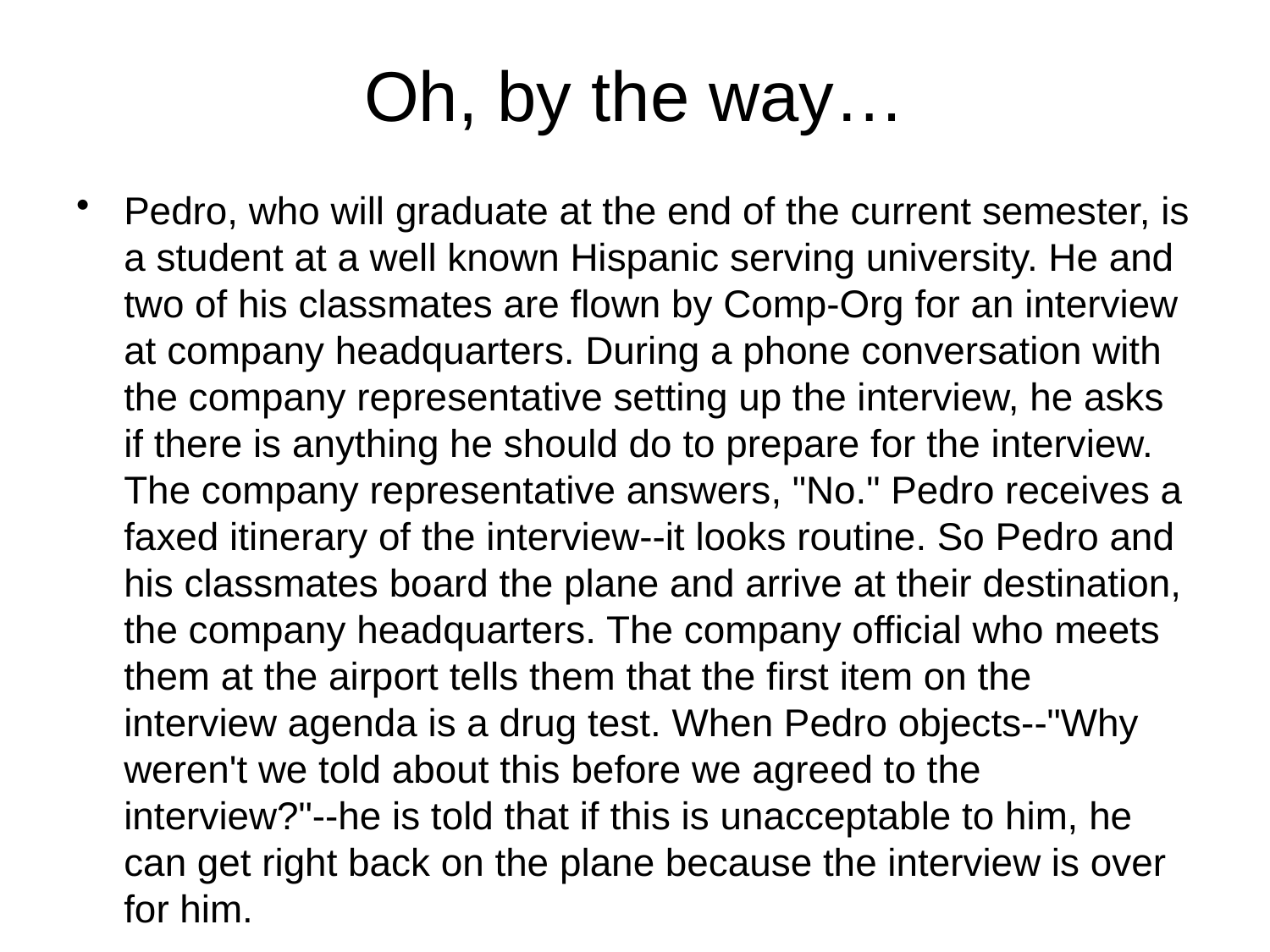

# Oh, by the way…
Pedro, who will graduate at the end of the current semester, is a student at a well known Hispanic serving university. He and two of his classmates are flown by Comp-Org for an interview at company headquarters. During a phone conversation with the company representative setting up the interview, he asks if there is anything he should do to prepare for the interview. The company representative answers, "No." Pedro receives a faxed itinerary of the interview--it looks routine. So Pedro and his classmates board the plane and arrive at their destination, the company headquarters. The company official who meets them at the airport tells them that the first item on the interview agenda is a drug test. When Pedro objects--"Why weren't we told about this before we agreed to the interview?"--he is told that if this is unacceptable to him, he can get right back on the plane because the interview is over for him.